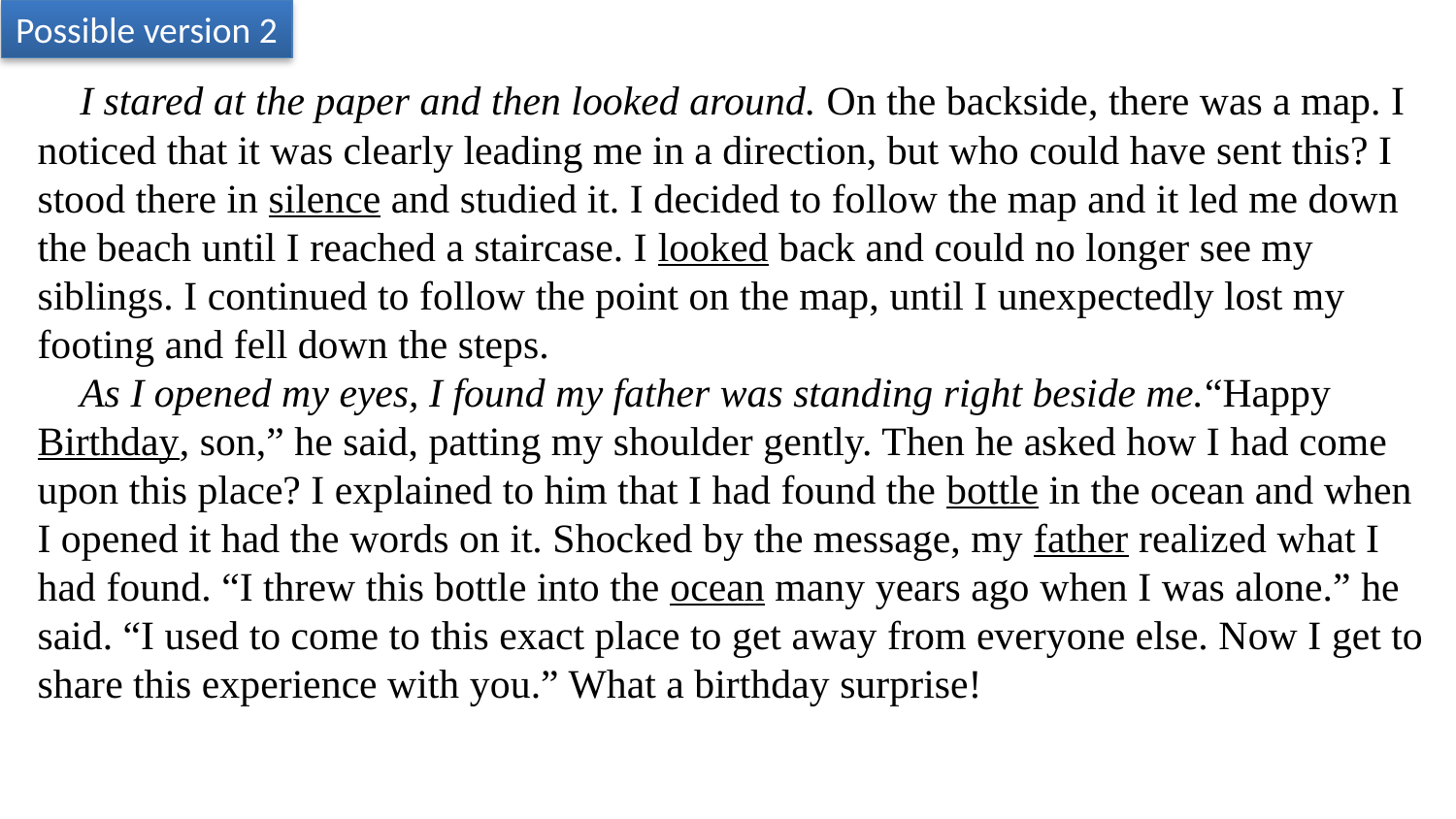

Possible version 2
I stared at the paper and then looked around. On the backside, there was a map. I noticed that it was clearly leading me in a direction, but who could have sent this? I stood there in silence and studied it. I decided to follow the map and it led me down the beach until I reached a staircase. I looked back and could no longer see my siblings. I continued to follow the point on the map, until I unexpectedly lost my footing and fell down the steps.
As I opened my eyes, I found my father was standing right beside me.“Happy Birthday, son,” he said, patting my shoulder gently. Then he asked how I had come upon this place? I explained to him that I had found the bottle in the ocean and when I opened it had the words on it. Shocked by the message, my father realized what I had found. “I threw this bottle into the ocean many years ago when I was alone.” he said. “I used to come to this exact place to get away from everyone else. Now I get to share this experience with you.” What a birthday surprise!